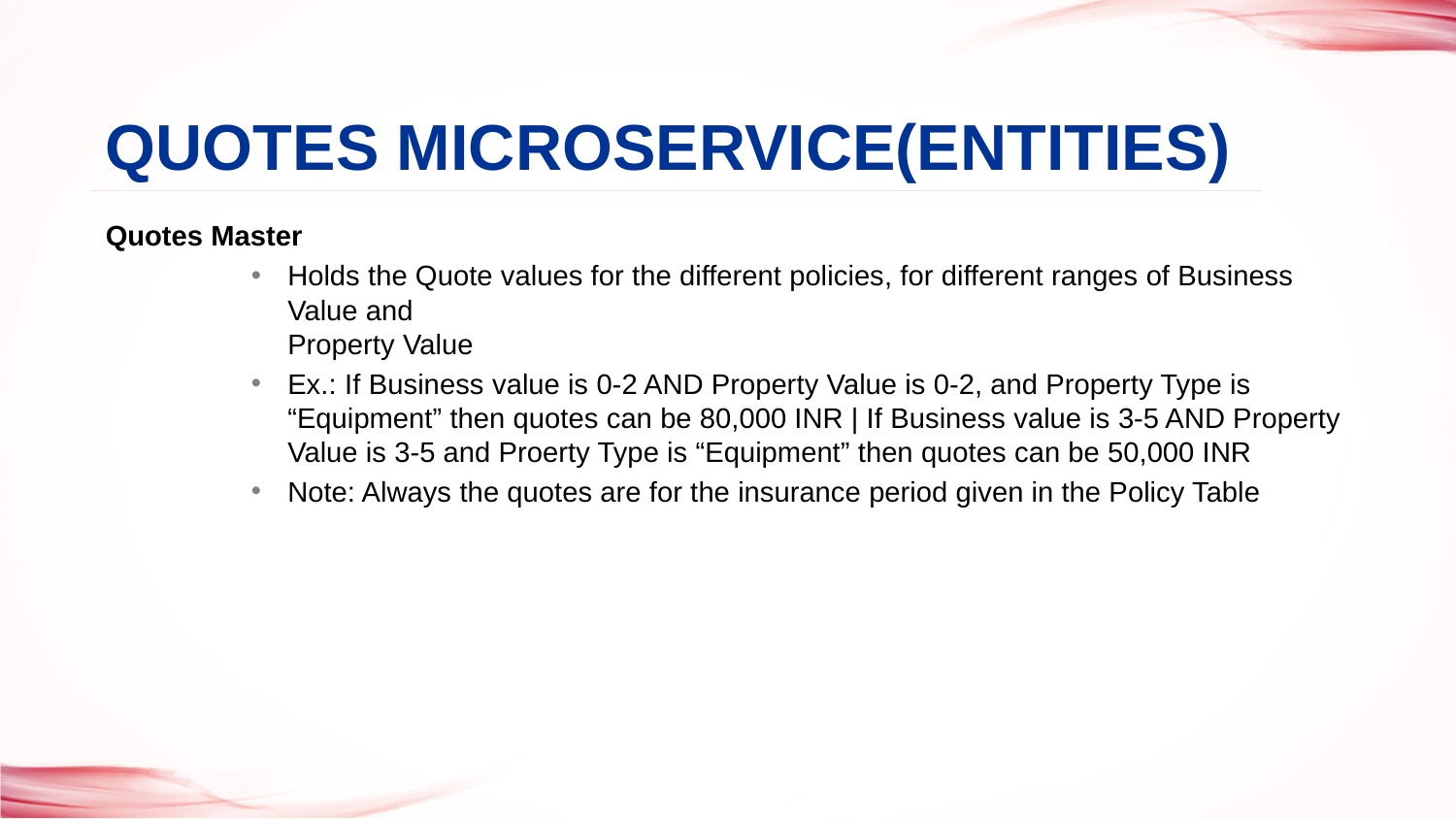

quotes microservice(entities)
# Quotes Master
Holds the Quote values for the different policies, for different ranges of Business Value and
Property Value
Ex.: If Business value is 0-2 AND Property Value is 0-2, and Property Type is “Equipment” then quotes can be 80,000 INR | If Business value is 3-5 AND Property Value is 3-5 and Proerty Type is “Equipment” then quotes can be 50,000 INR
Note: Always the quotes are for the insurance period given in the Policy Table